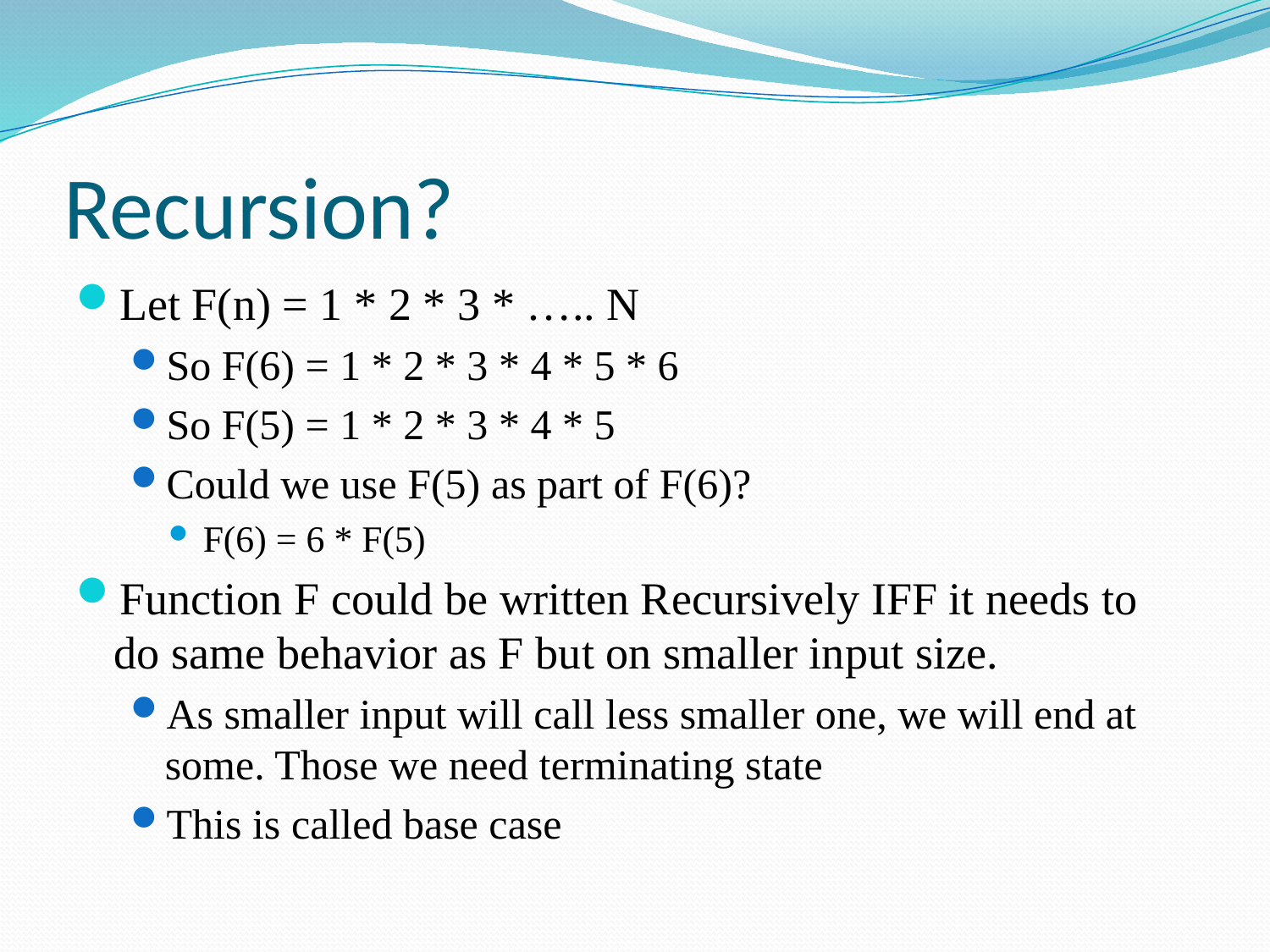

# Recursion?
Let F(n) = 1 * 2 * 3 * ….. N
So F(6) = 1 * 2 * 3 * 4 * 5 * 6
So F(5) = 1 * 2 * 3 * 4 * 5
Could we use F(5) as part of F(6)?
F(6) = 6 * F(5)
Function F could be written Recursively IFF it needs to do same behavior as F but on smaller input size.
As smaller input will call less smaller one, we will end at some. Those we need terminating state
This is called base case